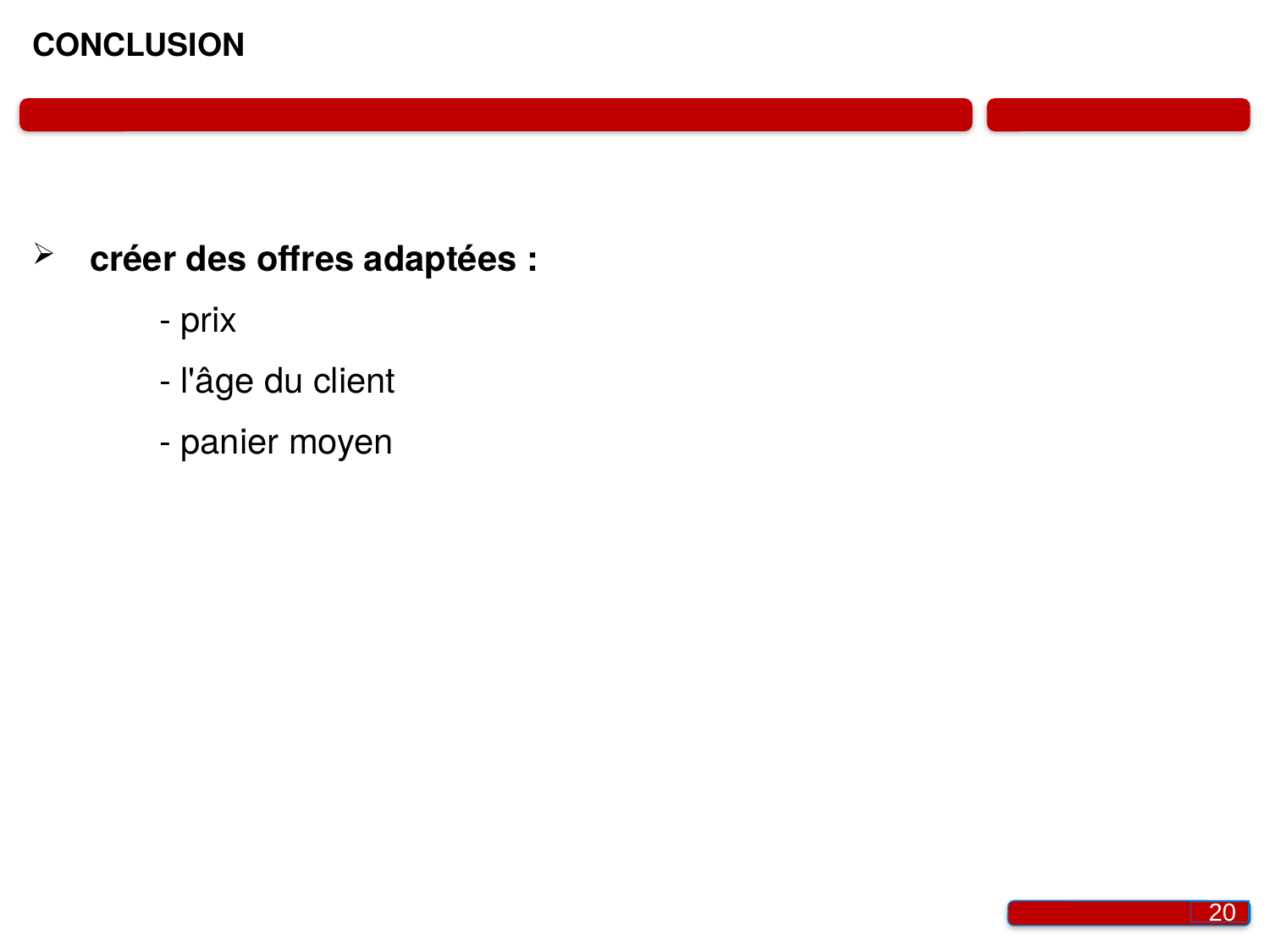

# CONCLUSION

 créer des offres adaptées :
	- prix
	- l'âge du client
	- panier moyen
20